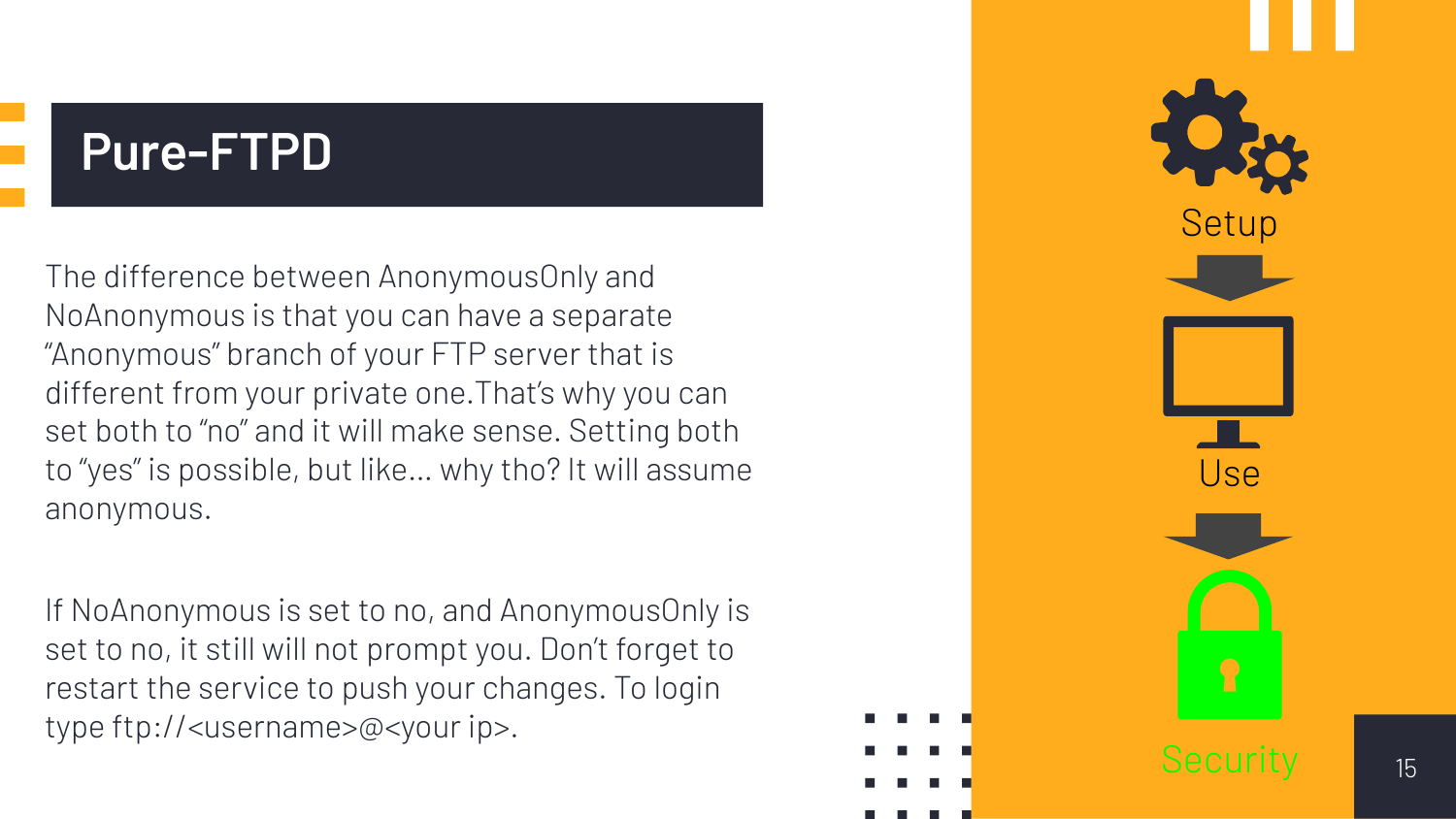

# Pure-FTPD
Setup
The difference between AnonymousOnly and NoAnonymous is that you can have a separate “Anonymous” branch of your FTP server that is different from your private one.That’s why you can set both to “no” and it will make sense. Setting both to “yes” is possible, but like… why tho? It will assume anonymous.

If NoAnonymous is set to no, and AnonymousOnly is set to no, it still will not prompt you. Don’t forget to restart the service to push your changes. To login type ftp://<username>@<your ip>.

Use

15
Security